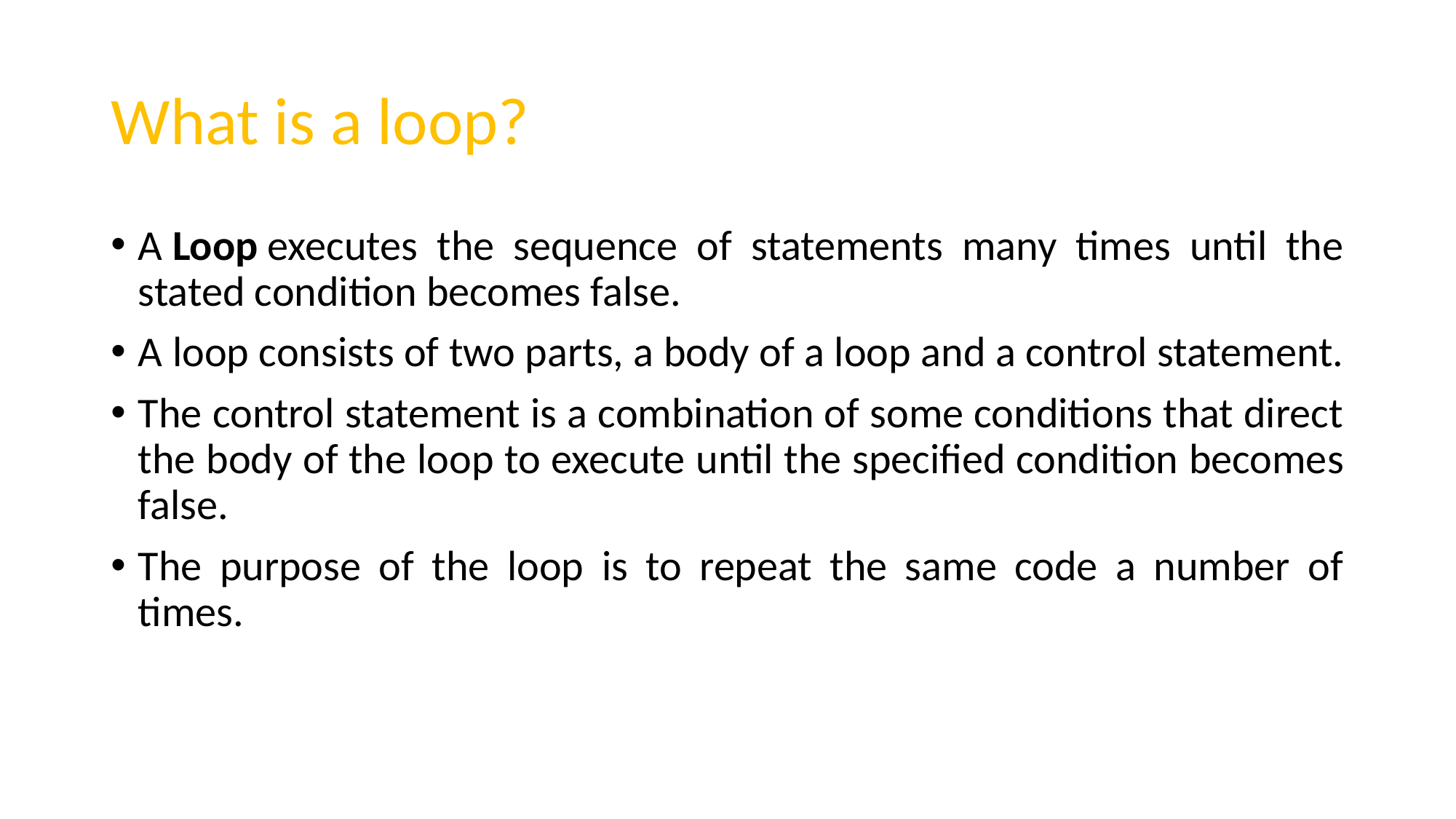

# What is a loop?
A Loop executes the sequence of statements many times until the stated condition becomes false.
A loop consists of two parts, a body of a loop and a control statement.
The control statement is a combination of some conditions that direct the body of the loop to execute until the specified condition becomes false.
The purpose of the loop is to repeat the same code a number of times.